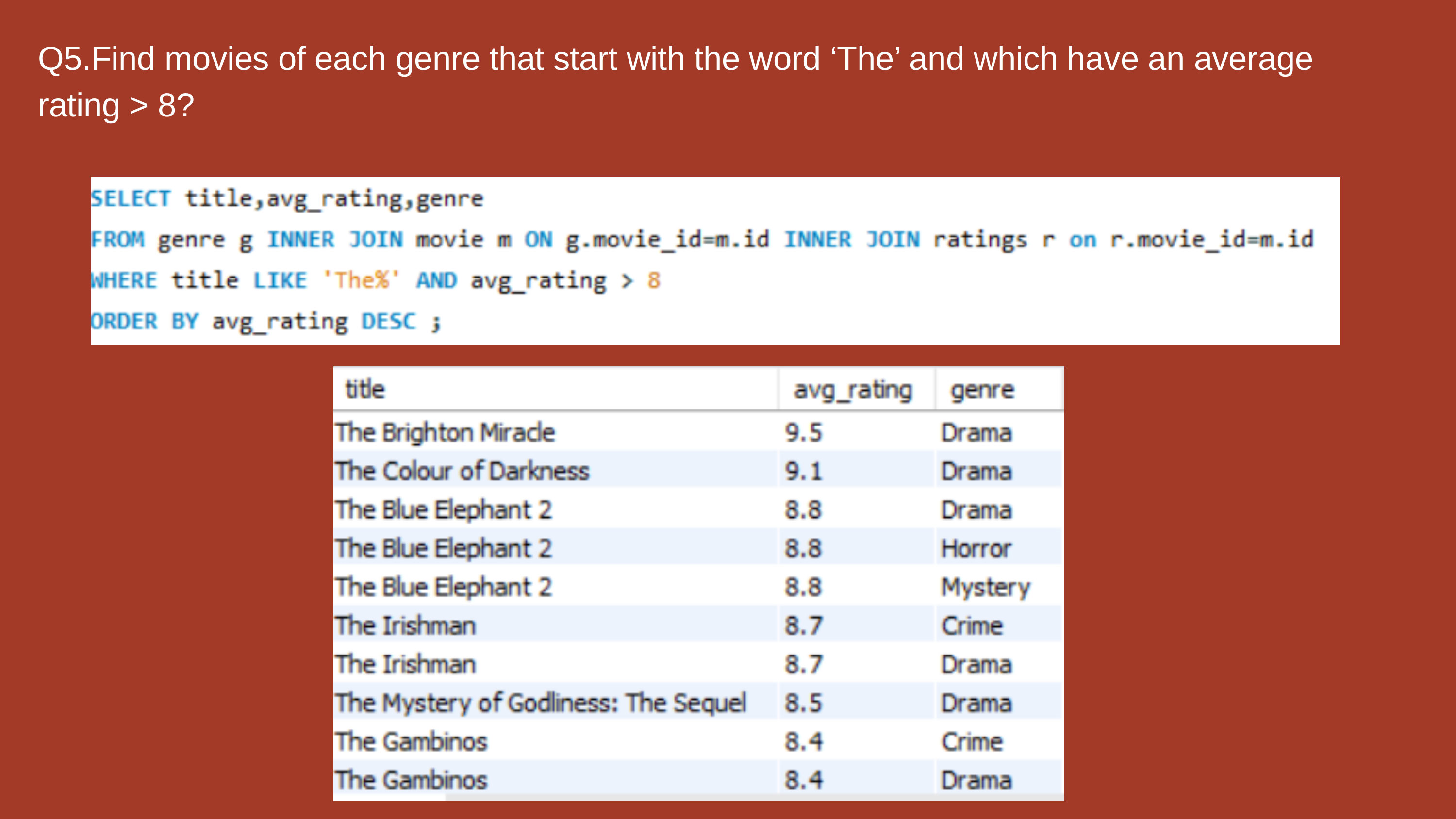

Q5.Find movies of each genre that start with the word ‘The’ and which have an average rating > 8?